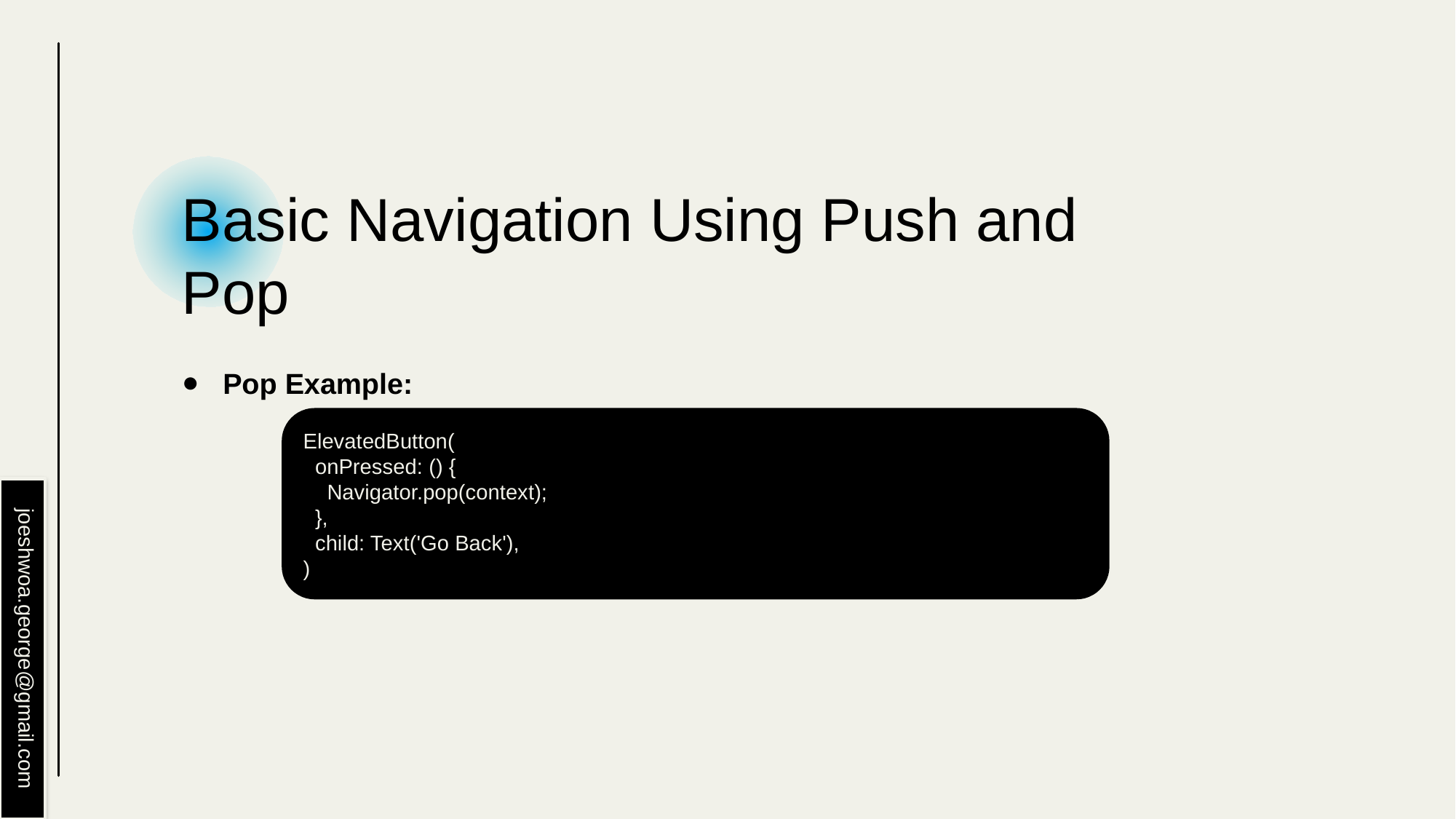

# Basic Navigation Using Push and Pop
Pop Example:
ElevatedButton(
  onPressed: () {
    Navigator.pop(context);
  },
  child: Text('Go Back'),
)
joeshwoa.george@gmail.com